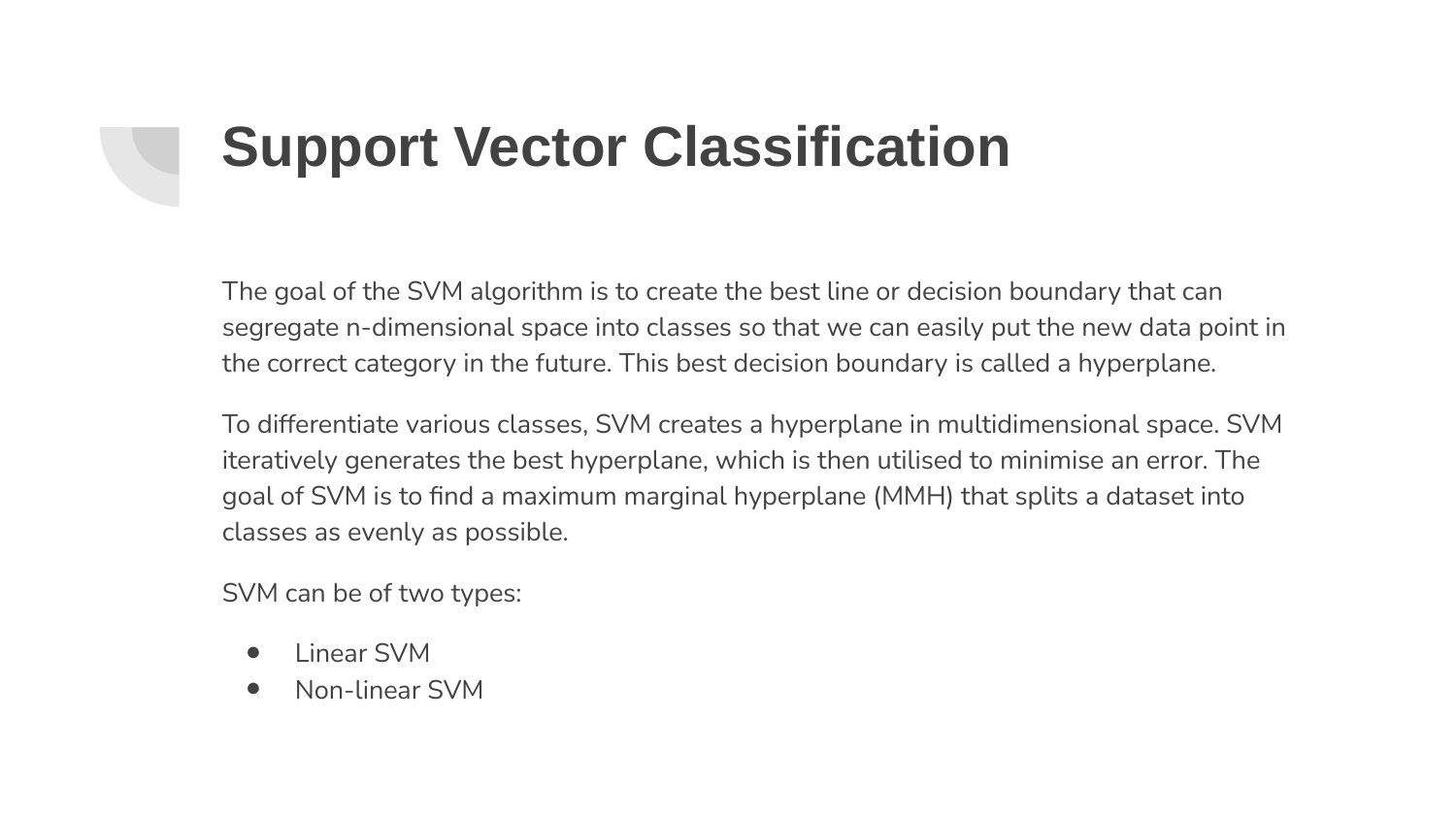

# Support Vector Classification
The goal of the SVM algorithm is to create the best line or decision boundary that can segregate n-dimensional space into classes so that we can easily put the new data point in the correct category in the future. This best decision boundary is called a hyperplane.
To differentiate various classes, SVM creates a hyperplane in multidimensional space. SVM iteratively generates the best hyperplane, which is then utilised to minimise an error. The goal of SVM is to find a maximum marginal hyperplane (MMH) that splits a dataset into classes as evenly as possible.
SVM can be of two types:
Linear SVM
Non-linear SVM